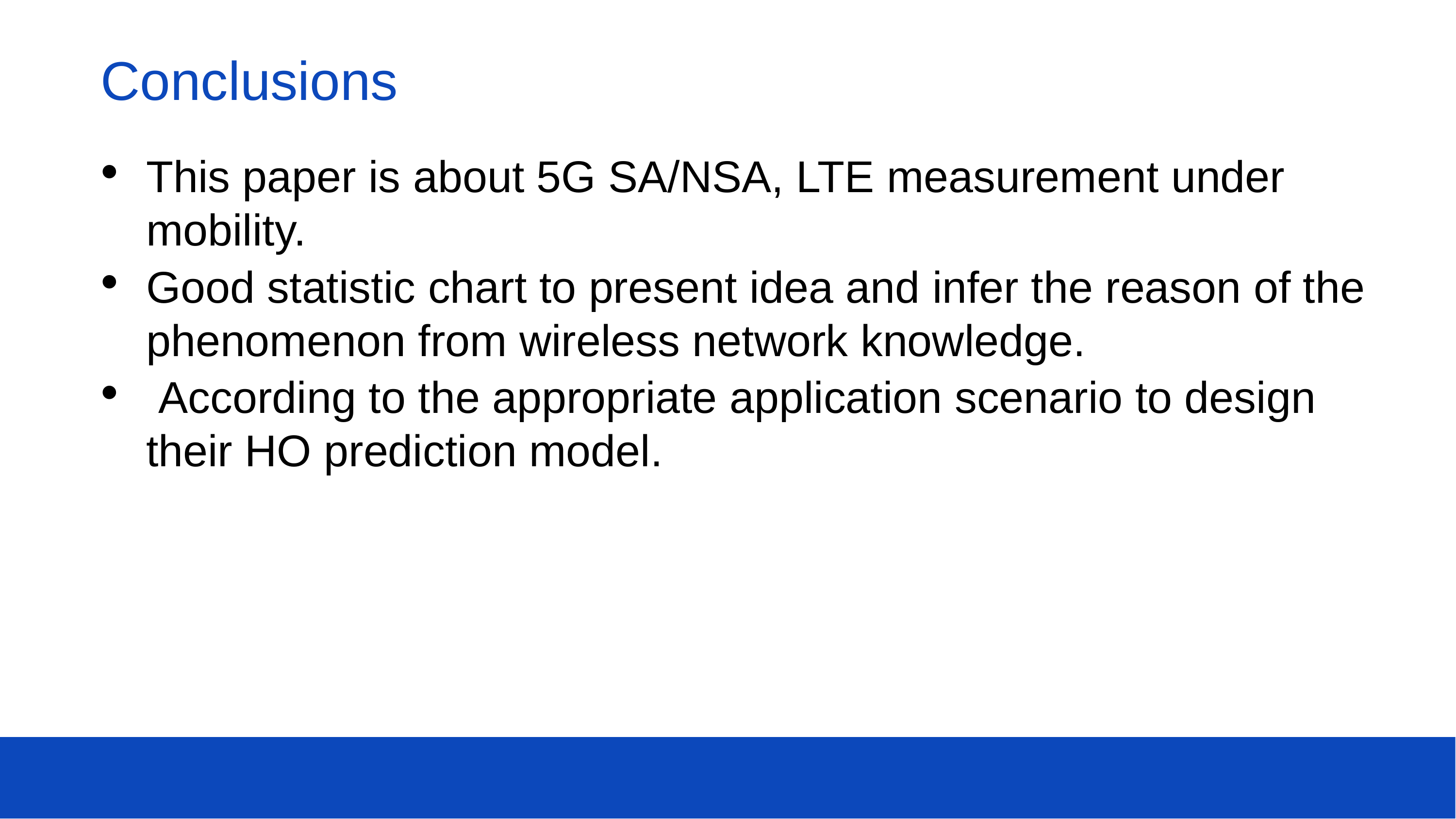

Conclusions
This paper is about 5G SA/NSA, LTE measurement under mobility.
Good statistic chart to present idea and infer the reason of the phenomenon from wireless network knowledge.
 According to the appropriate application scenario to design their HO prediction model.